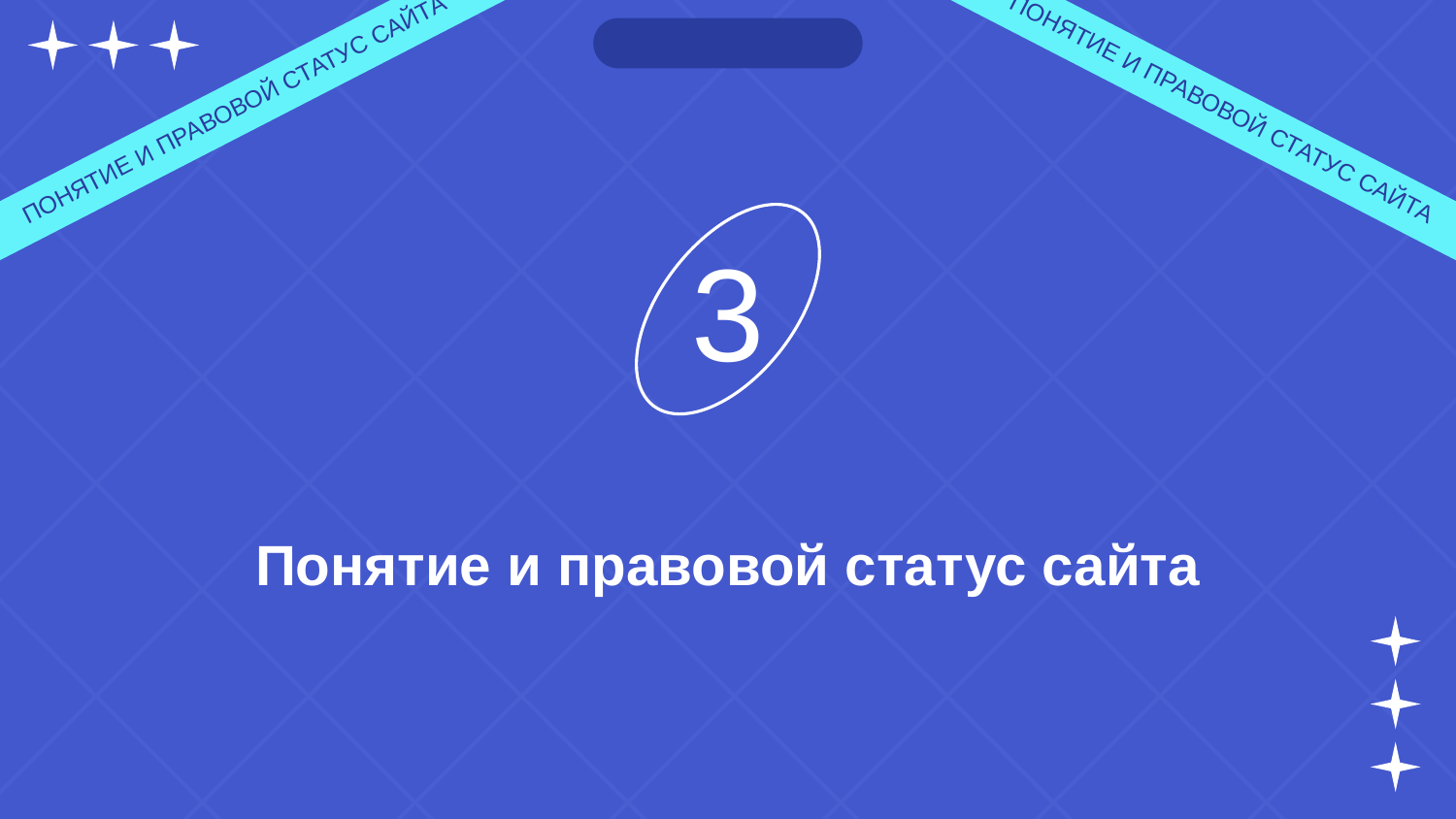

ПОНЯТИЕ И ПРАВОВОЙ СТАТУС САЙТА

ПОНЯТИЕ И ПРАВОВОЙ СТАТУС САЙТА

3
# Понятие и правовой статус сайта